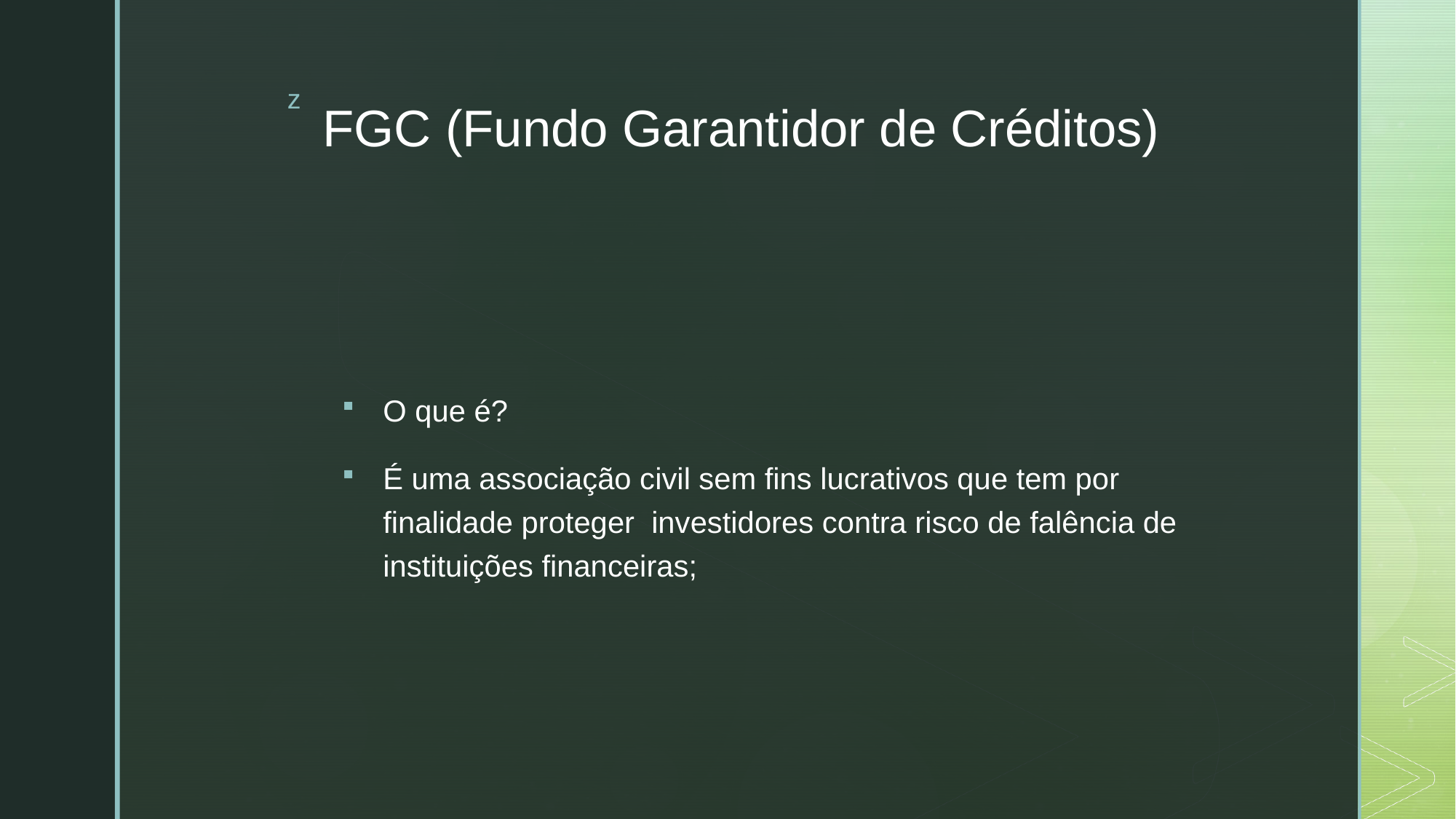

# FGC (Fundo Garantidor de Créditos)
O que é?
É uma associação civil sem fins lucrativos que tem por finalidade proteger  investidores contra risco de falência de instituições financeiras;